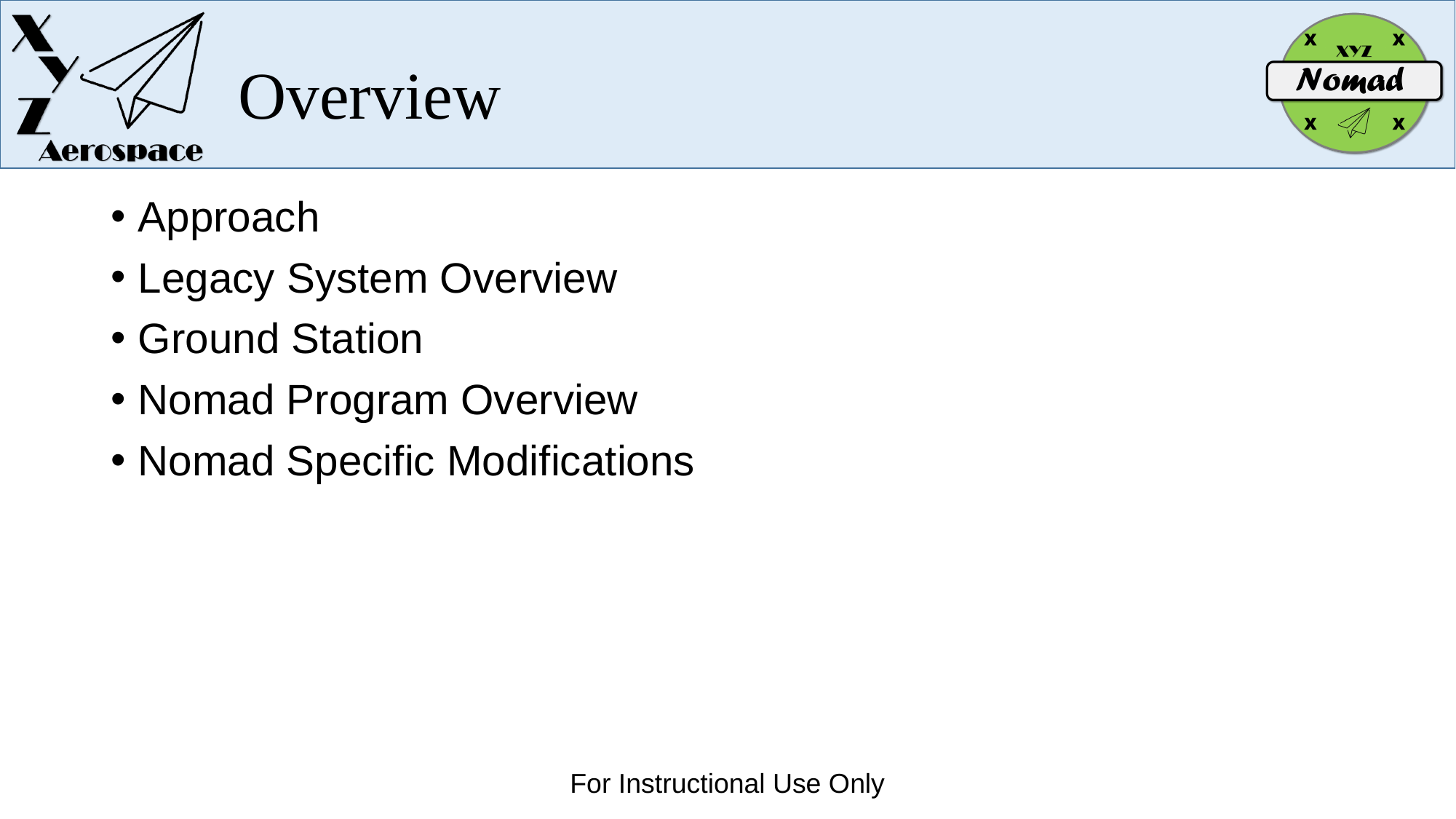

# Overview
Approach
Legacy System Overview
Ground Station
Nomad Program Overview
Nomad Specific Modifications